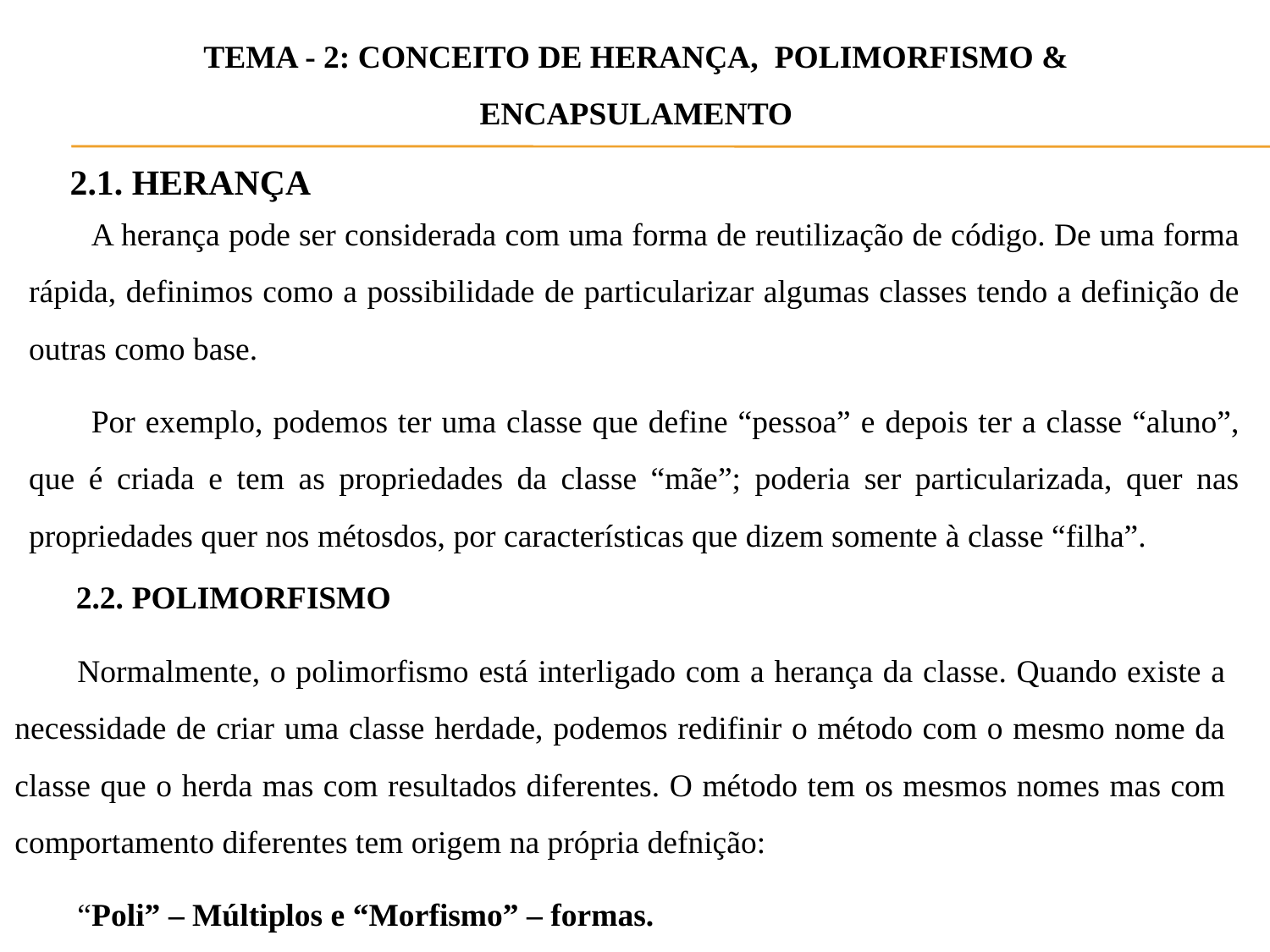

TEMA - 2: CONCEITO DE HERANÇA,  POLIMORFISMO & ENCAPSULAMENTO
2.1. HERANÇA
A herança pode ser considerada com uma forma de reutilização de código. De uma forma rápida, definimos como a possibilidade de particularizar algumas classes tendo a definição de outras como base.
Por exemplo, podemos ter uma classe que define “pessoa” e depois ter a classe “aluno”, que é criada e tem as propriedades da classe “mãe”; poderia ser particularizada, quer nas propriedades quer nos métosdos, por características que dizem somente à classe “filha”.

2.2. POLIMORFISMO
Normalmente, o polimorfismo está interligado com a herança da classe. Quando existe a necessidade de criar uma classe herdade, podemos redifinir o método com o mesmo nome da classe que o herda mas com resultados diferentes. O método tem os mesmos nomes mas com comportamento diferentes tem origem na própria defnição:
“Poli” – Múltiplos e “Morfismo” – formas.